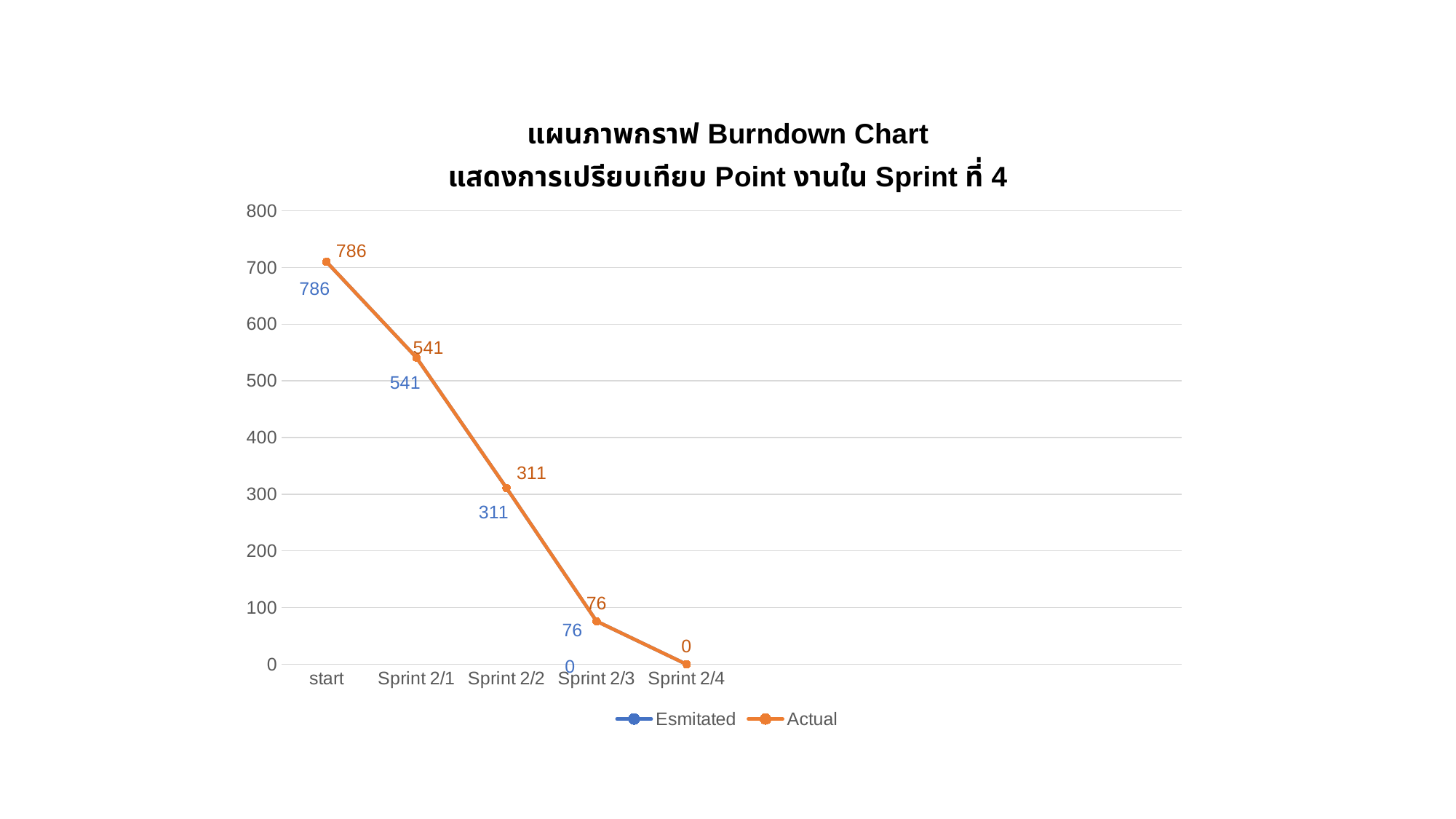

### Chart: แผนภาพกราฟ Burndown Chart
แสดงการเปรียบเทียบ Point งานใน Sprint ที่ 4

| Category | Esmitated | Actual |
|---|---|---|
| start | 710.0 | 710.0 |
| Sprint 2/1 | 541.0 | 541.0 |
| Sprint 2/2 | 311.0 | 311.0 |
| Sprint 2/3 | 76.0 | 76.0 |
| Sprint 2/4 | 0.0 | 0.0 |